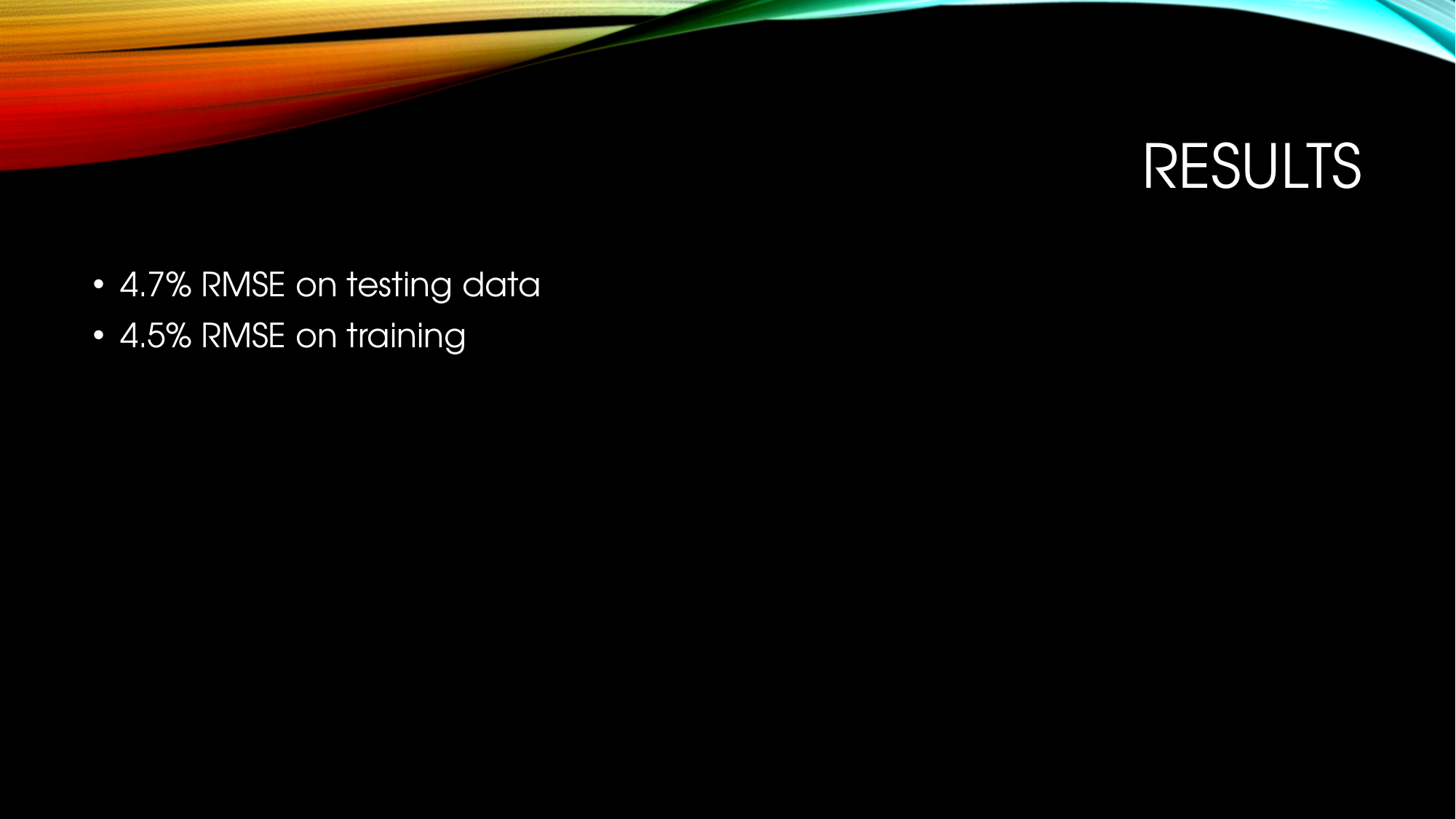

# Results
4.7% RMSE on testing data
4.5% RMSE on training